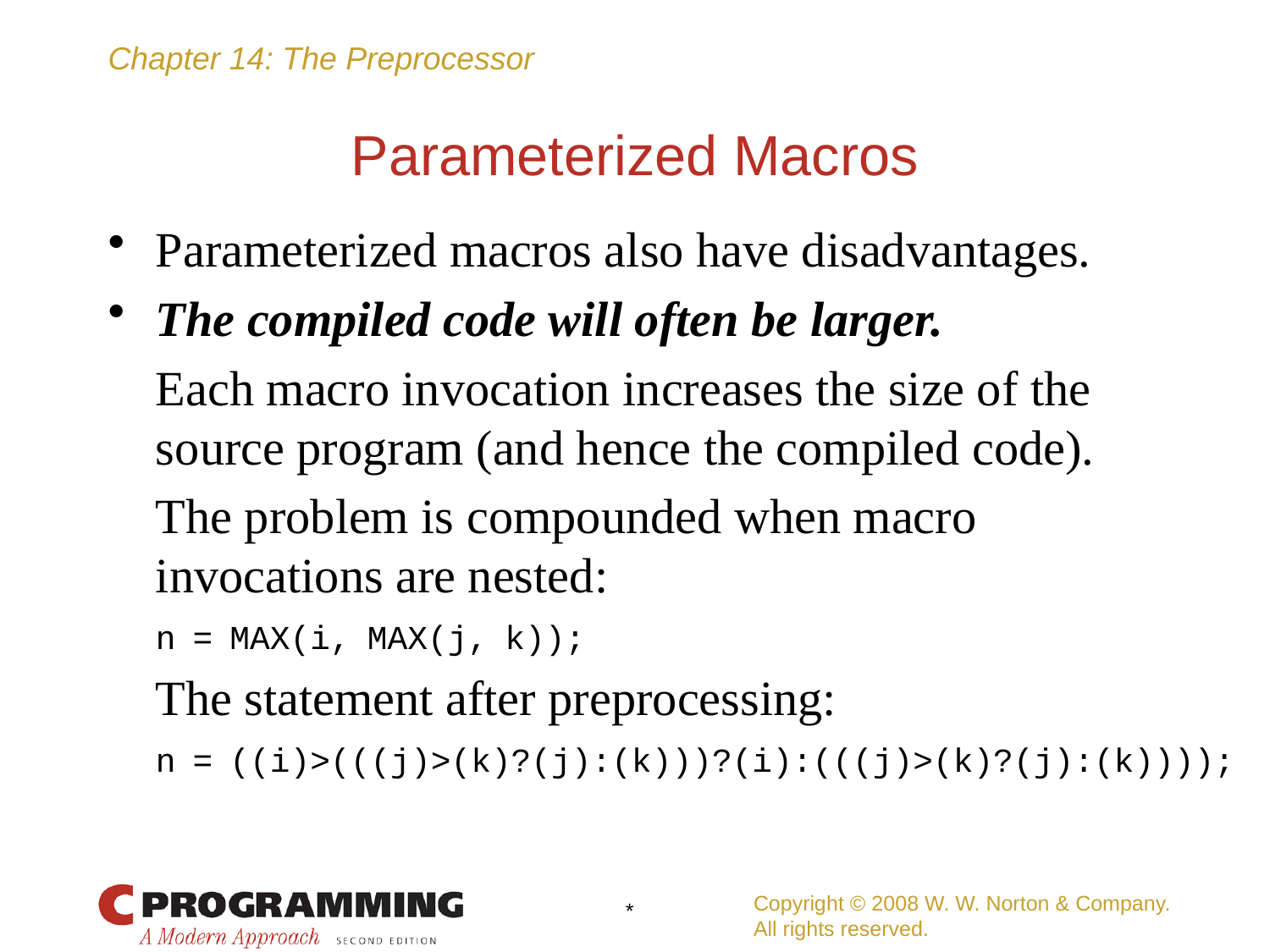

# Parameterized Macros
Parameterized macros also have disadvantages.
The compiled code will often be larger.
	Each macro invocation increases the size of the
source program (and hence the compiled code).
	The problem is compounded when macro
invocations are nested:
	n = MAX(i, MAX(j, k));
	The statement after preprocessing:
	n = ((i)>(((j)>(k)?(j):(k)))?(i):(((j)>(k)?(j):(k))));
Copyright © 2008 W. W. Norton & Company.
All rights reserved.
*